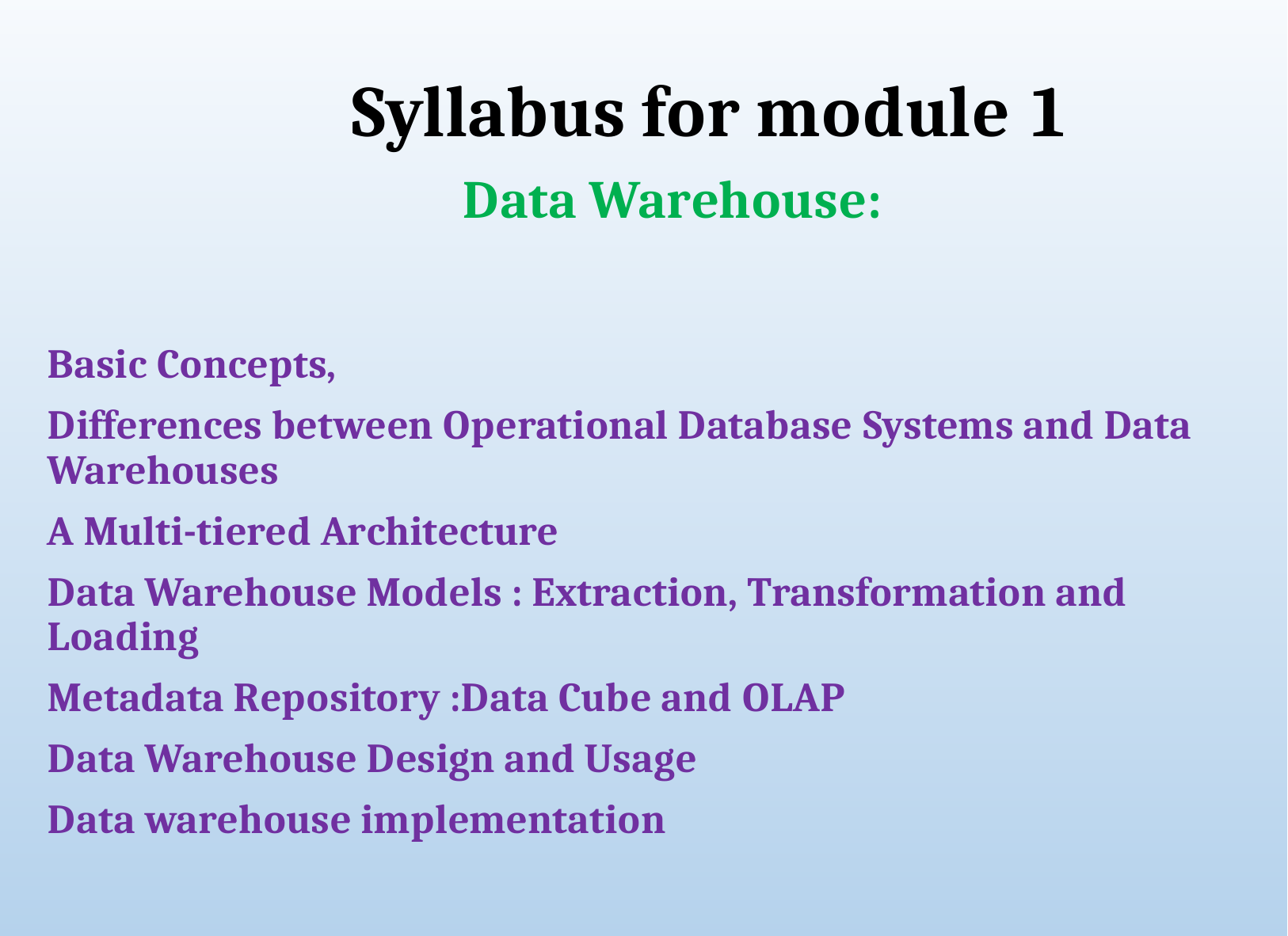

# Syllabus for module 1
Data Warehouse:
Basic Concepts,
Differences between Operational Database Systems and Data Warehouses
A Multi-tiered Architecture
Data Warehouse Models : Extraction, Transformation and Loading
Metadata Repository :Data Cube and OLAP
Data Warehouse Design and Usage
Data warehouse implementation